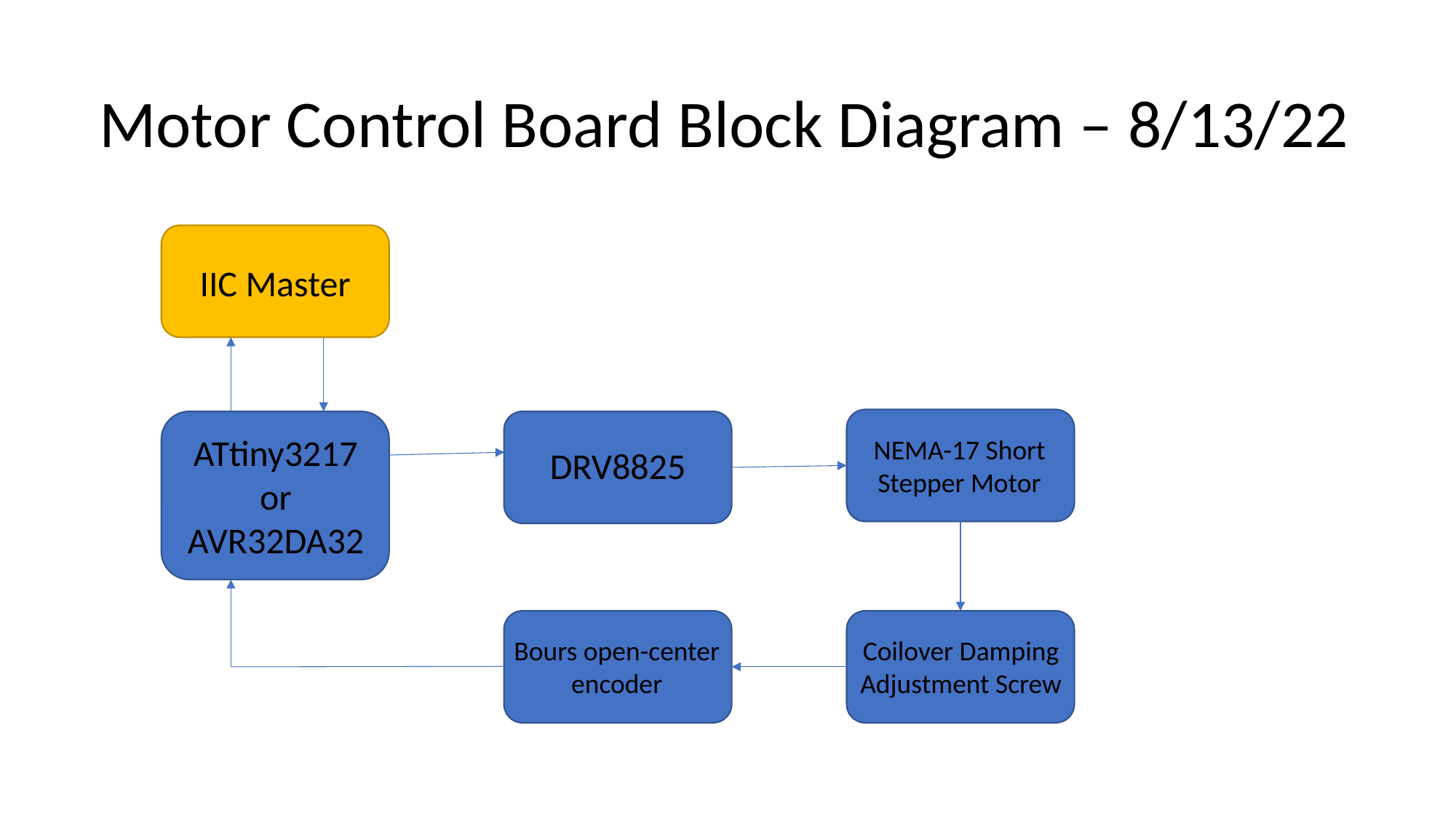

# Motor Control Board Block Diagram – 8/13/22

IIC Master

ATtiny3217
or
AVR32DA32
NEMA-17 Short Stepper Motor
DRV8825

Bours open-center encoder
Coilover Damping Adjustment Screw